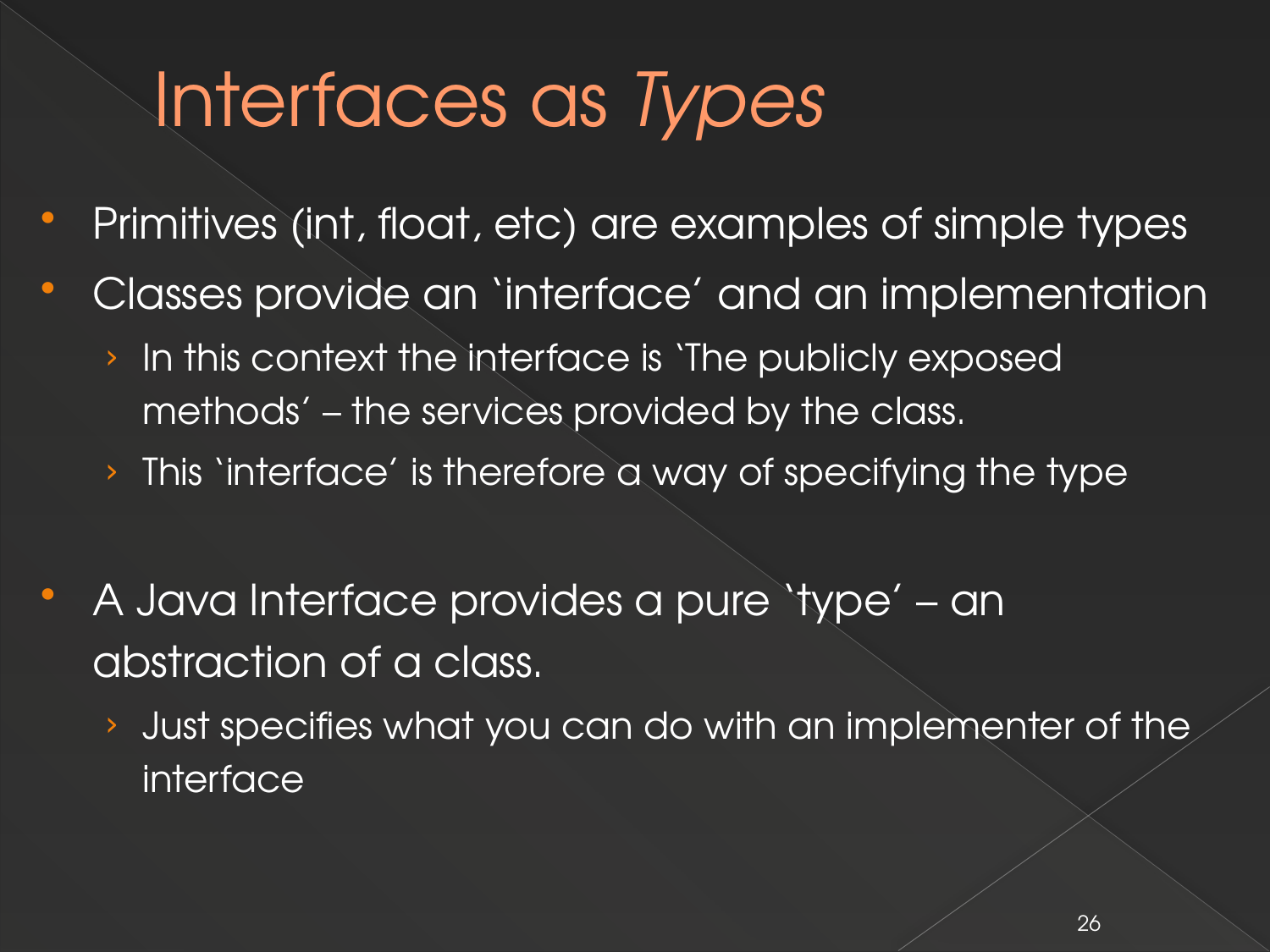

# Interfaces as Types
Primitives (int, float, etc) are examples of simple types
Classes provide an ‘interface’ and an implementation
In this context the interface is ‘The publicly exposed methods’ – the services provided by the class.
This ‘interface’ is therefore a way of specifying the type

A Java Interface provides a pure ‘type’ – an abstraction of a class.
Just specifies what you can do with an implementer of the interface
26